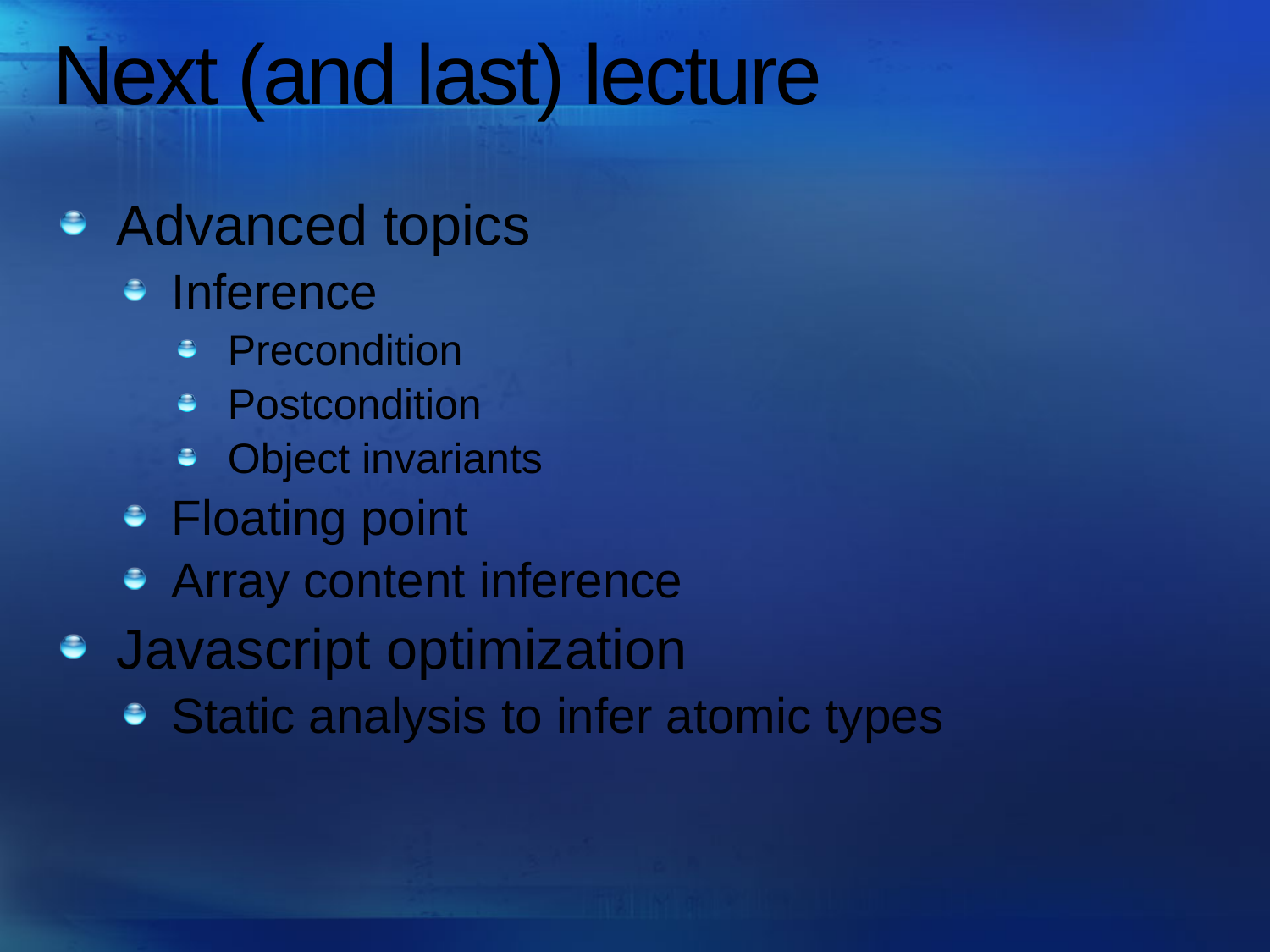

# Next (and last) lecture
Advanced topics
Inference
Precondition
Postcondition
Object invariants
Floating point
Array content inference
Javascript optimization
Static analysis to infer atomic types